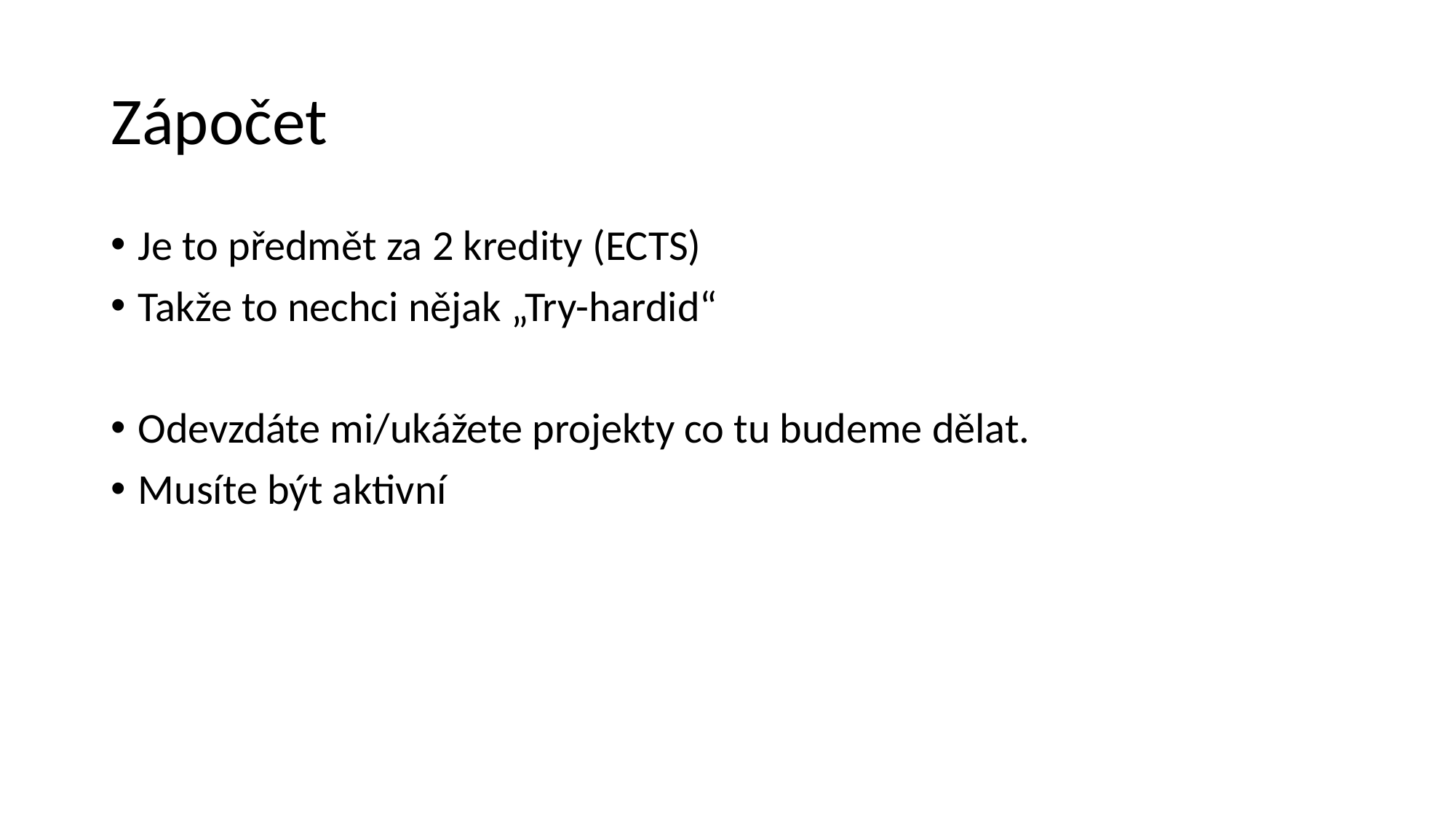

# Zápočet
Je to předmět za 2 kredity (ECTS)
Takže to nechci nějak „Try-hardid“

Odevzdáte mi/ukážete projekty co tu budeme dělat.
Musíte být aktivní